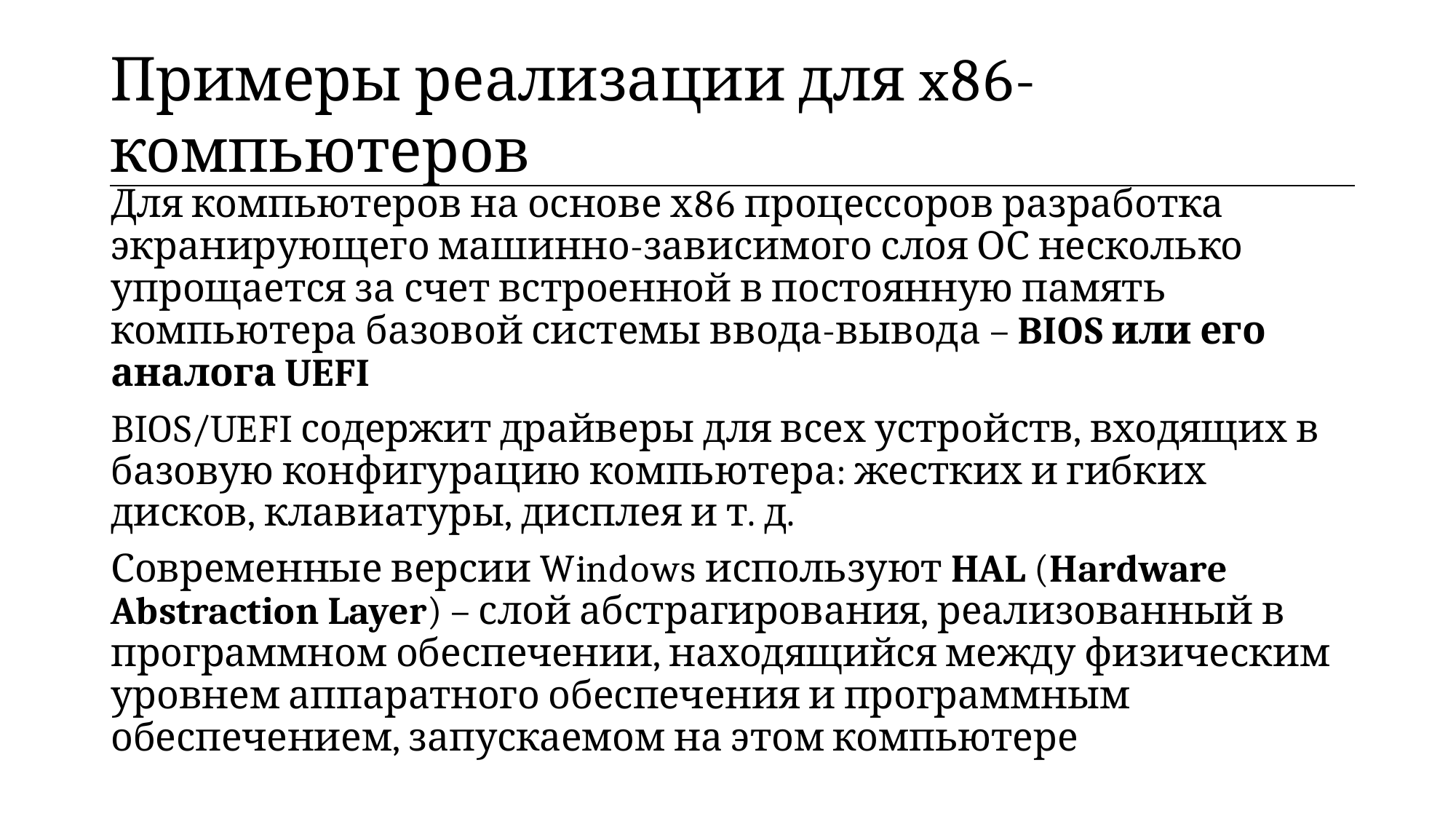

| Примеры реализации для x86-компьютеров |
| --- |
Для компьютеров на основе х86 процессоров разработка экранирующего машинно-зависимого слоя ОС несколько упрощается за счет встроенной в постоянную память компьютера базовой системы ввода-вывода – BIOS или его аналога UEFI
BIOS/UEFI содержит драйверы для всех устройств, входящих в базовую конфигурацию компьютера: жестких и гибких дисков, клавиатуры, дисплея и т. д.
Современные версии Windows используют HAL (Hardware Abstraction Layer) – слой абстрагирования, реализованный в программном обеспечении, находящийся между физическим уровнем аппаратного обеспечения и программным обеспечением, запускаемом на этом компьютере